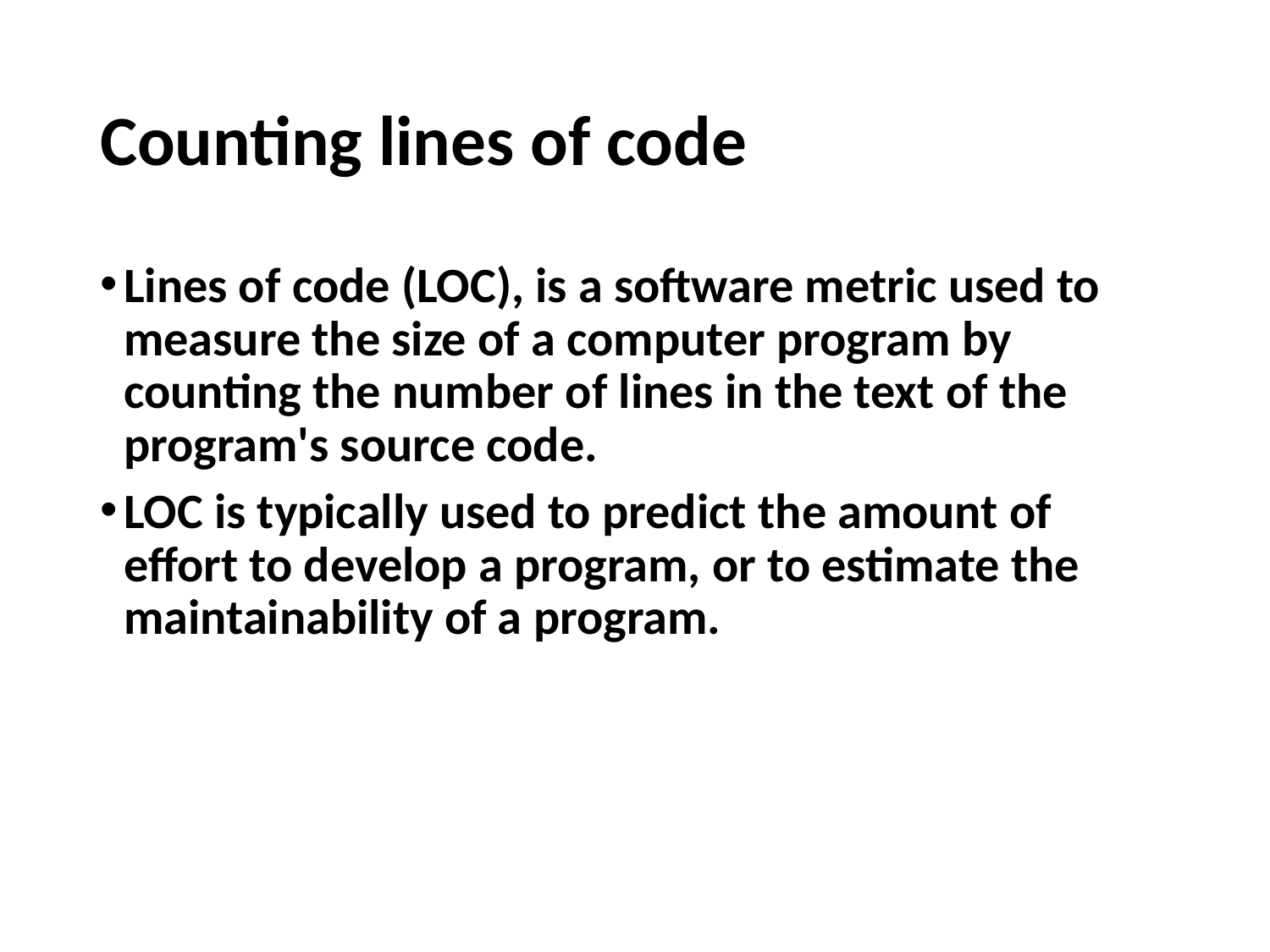

# Counting lines of code
Lines of code (LOC), is a software metric used to measure the size of a computer program by counting the number of lines in the text of the program's source code.
LOC is typically used to predict the amount of effort to develop a program, or to estimate the maintainability of a program.